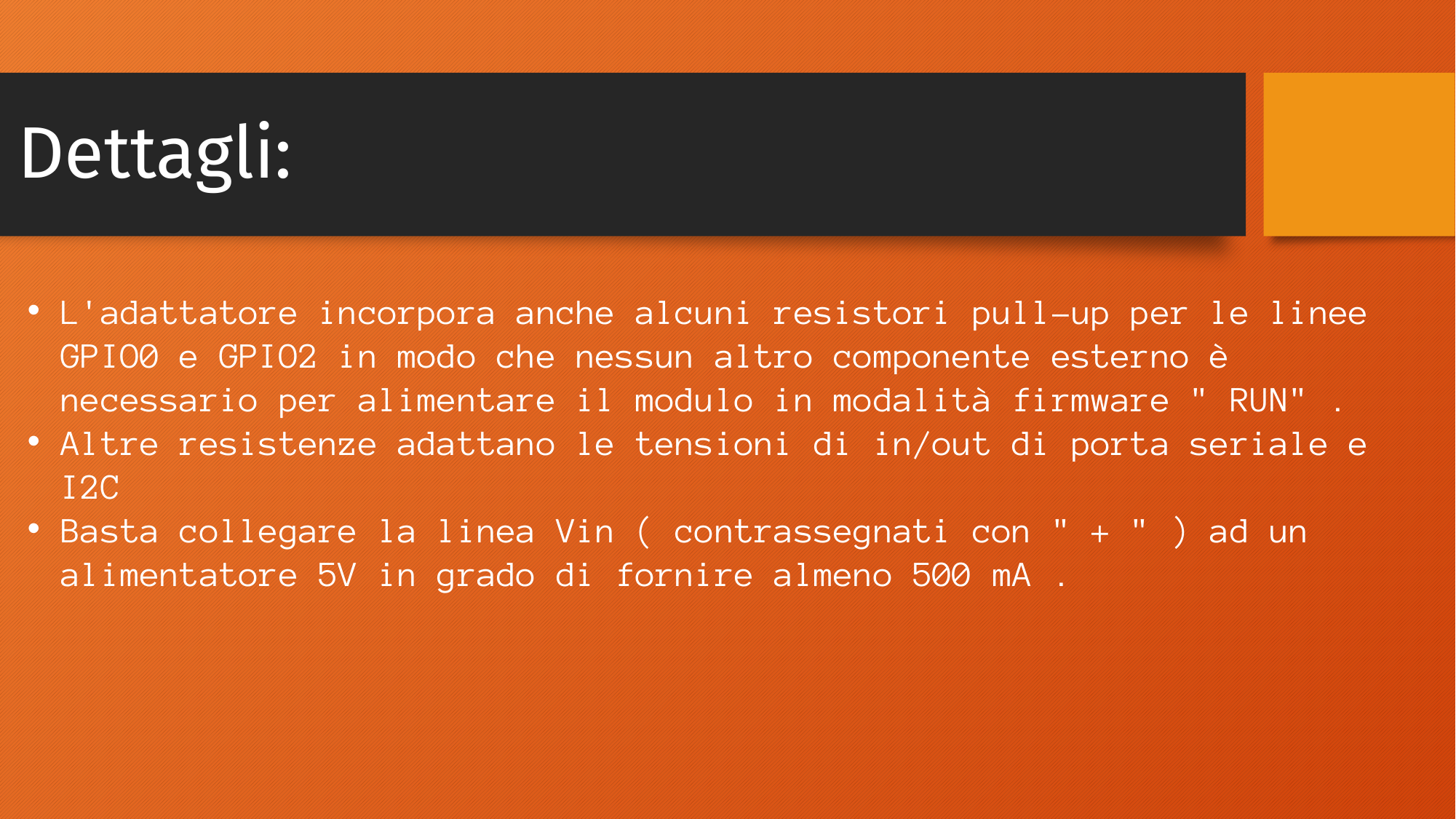

# Dettagli:
L'adattatore incorpora anche alcuni resistori pull-up per le linee GPIO0 e GPIO2 in modo che nessun altro componente esterno è necessario per alimentare il modulo in modalità firmware " RUN" .
Altre resistenze adattano le tensioni di in/out di porta seriale e I2C
Basta collegare la linea Vin ( contrassegnati con " + " ) ad un alimentatore 5V in grado di fornire almeno 500 mA .